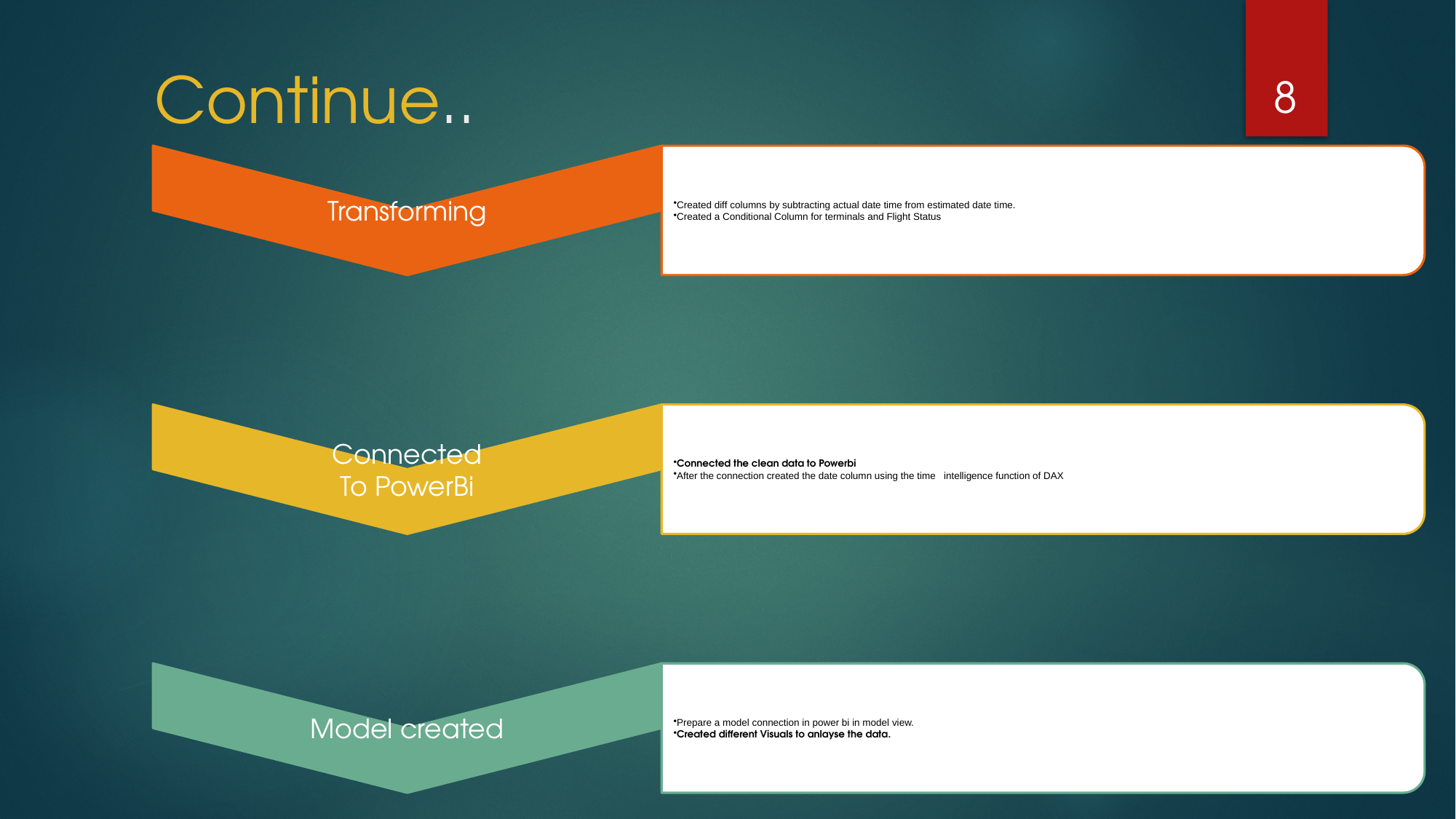

8
# Continue..
Transforming
Created diff columns by subtracting actual date time from estimated date time.
Connected
To PowerBi
Connected the clean data to Powerbi
After the connection created the date column using the time   intelligence function of DAX
Model created
Prepare a model connection in power bi in model view.
Created different Visuals to anlayse the data.
Created a Conditional Column for terminals and Flight Status